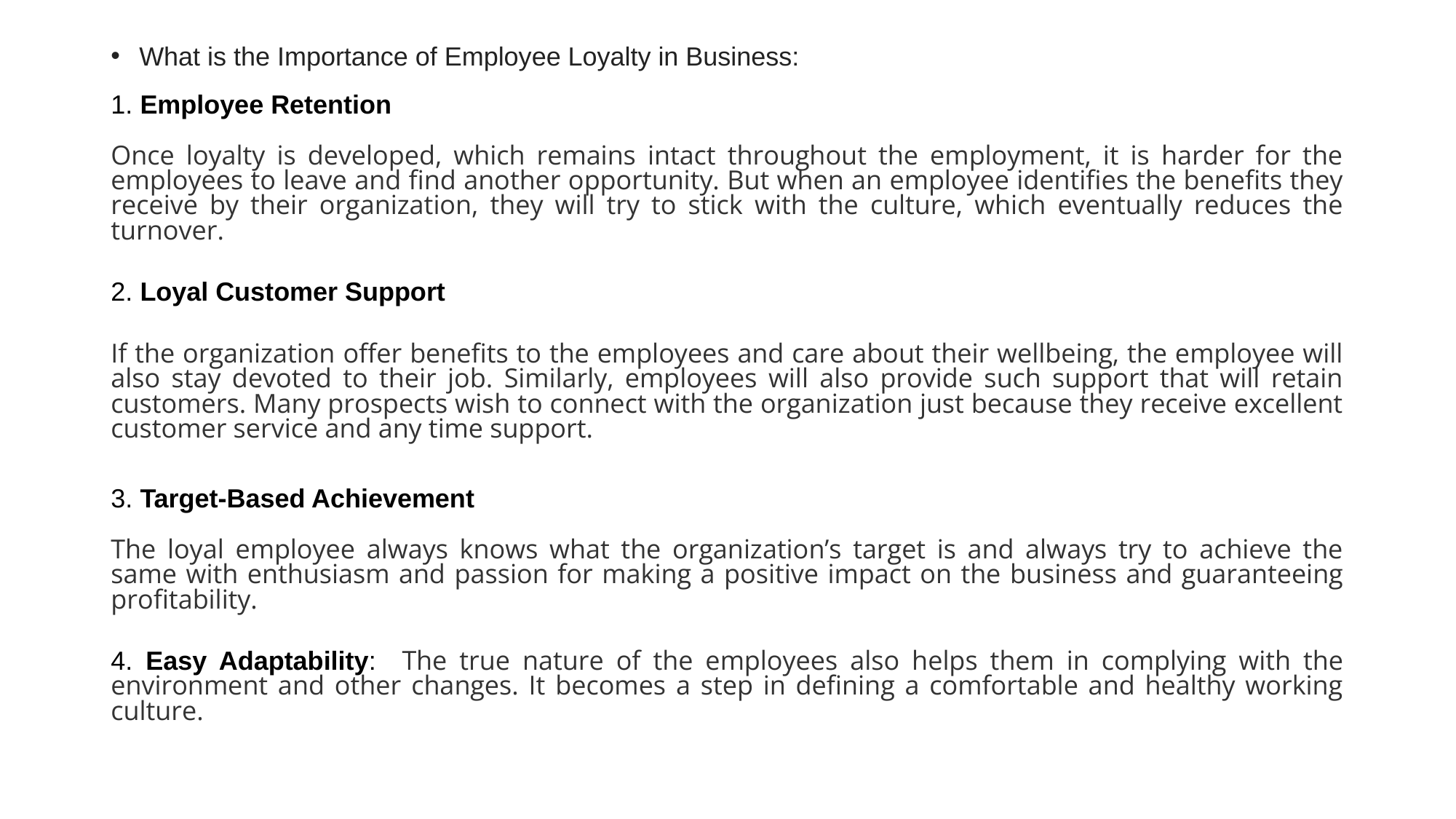

What is the Importance of Employee Loyalty in Business:
1. Employee Retention
Once loyalty is developed, which remains intact throughout the employment, it is harder for the employees to leave and find another opportunity. But when an employee identifies the benefits they receive by their organization, they will try to stick with the culture, which eventually reduces the turnover.
2. Loyal Customer Support
If the organization offer benefits to the employees and care about their wellbeing, the employee will also stay devoted to their job. Similarly, employees will also provide such support that will retain customers. Many prospects wish to connect with the organization just because they receive excellent customer service and any time support.
3. Target-Based Achievement
The loyal employee always knows what the organization’s target is and always try to achieve the same with enthusiasm and passion for making a positive impact on the business and guaranteeing profitability.
4. Easy Adaptability:  The true nature of the employees also helps them in complying with the environment and other changes. It becomes a step in defining a comfortable and healthy working culture.